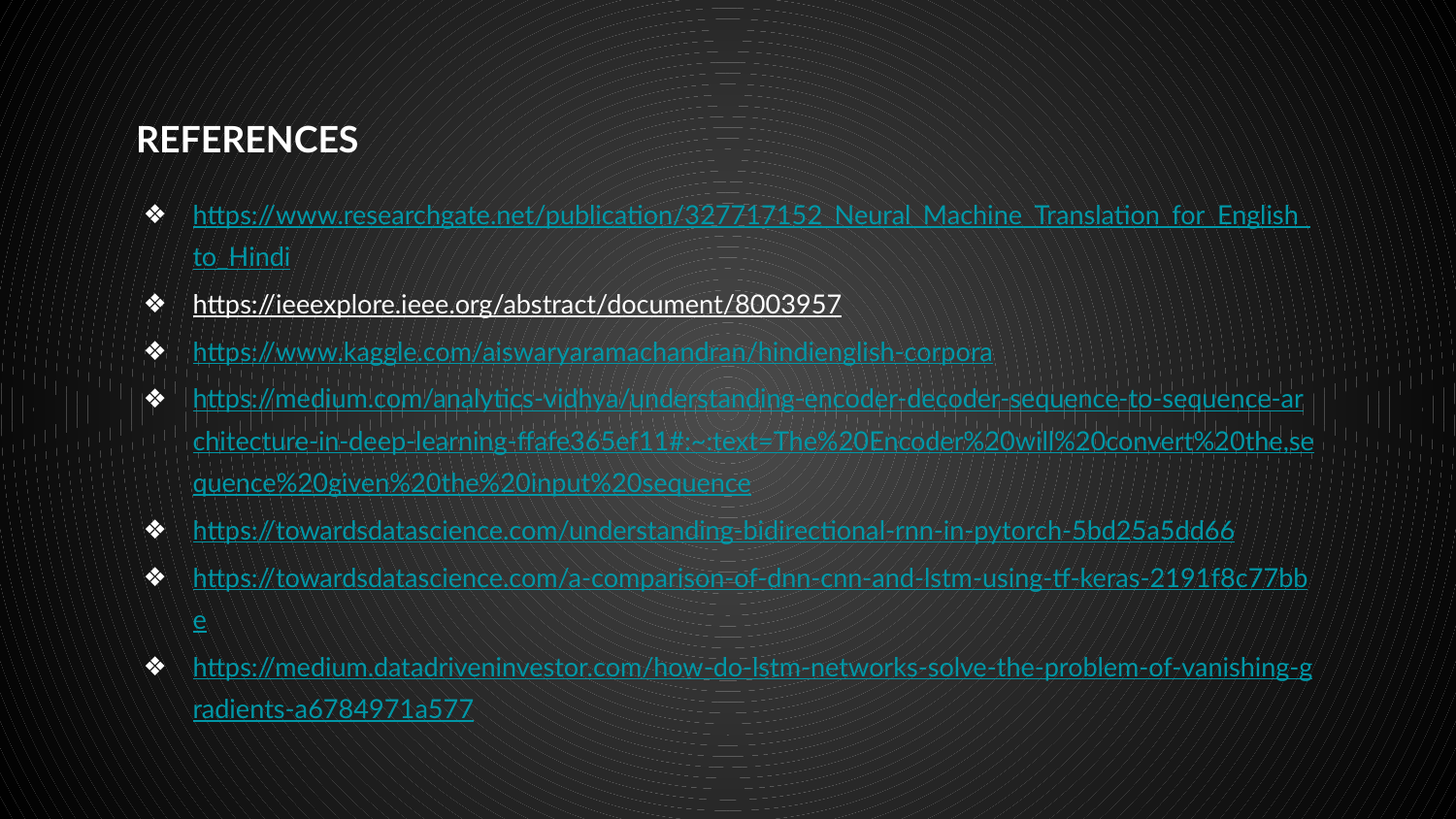

REFERENCES
https://www.researchgate.net/publication/327717152_Neural_Machine_Translation_for_English_to_Hindi
https://ieeexplore.ieee.org/abstract/document/8003957
https://www.kaggle.com/aiswaryaramachandran/hindienglish-corpora
https://medium.com/analytics-vidhya/understanding-encoder-decoder-sequence-to-sequence-architecture-in-deep-learning-ffafe365ef11#:~:text=The%20Encoder%20will%20convert%20the,sequence%20given%20the%20input%20sequence
https://towardsdatascience.com/understanding-bidirectional-rnn-in-pytorch-5bd25a5dd66
https://towardsdatascience.com/a-comparison-of-dnn-cnn-and-lstm-using-tf-keras-2191f8c77bbe
https://medium.datadriveninvestor.com/how-do-lstm-networks-solve-the-problem-of-vanishing-gradients-a6784971a577